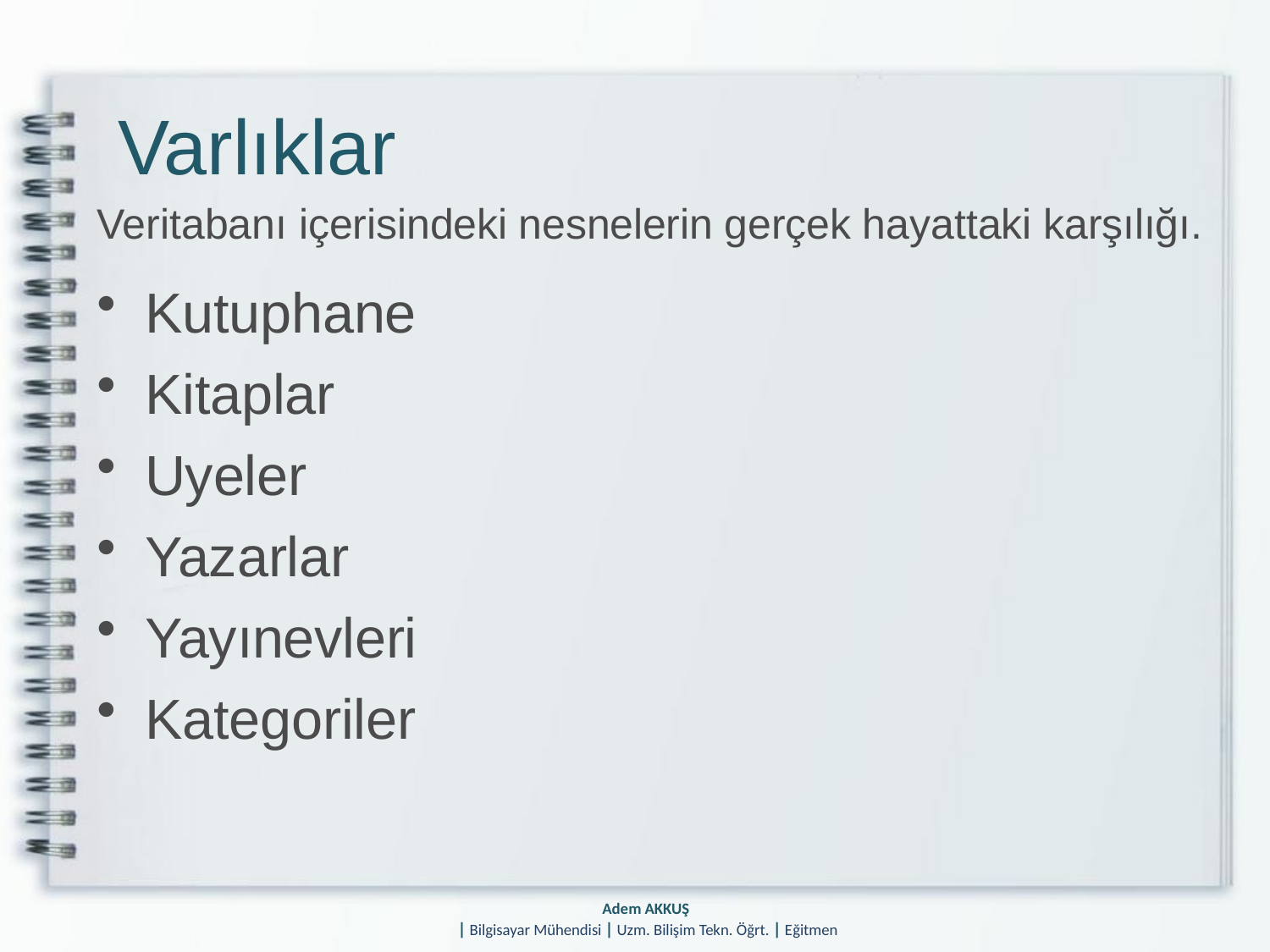

# Varlıklar
Veritabanı içerisindeki nesnelerin gerçek hayattaki karşılığı.
Kutuphane
Kitaplar
Uyeler
Yazarlar
Yayınevleri
Kategoriler
Adem AKKUŞ
| Bilgisayar Mühendisi | Uzm. Bilişim Tekn. Öğrt. | Eğitmen